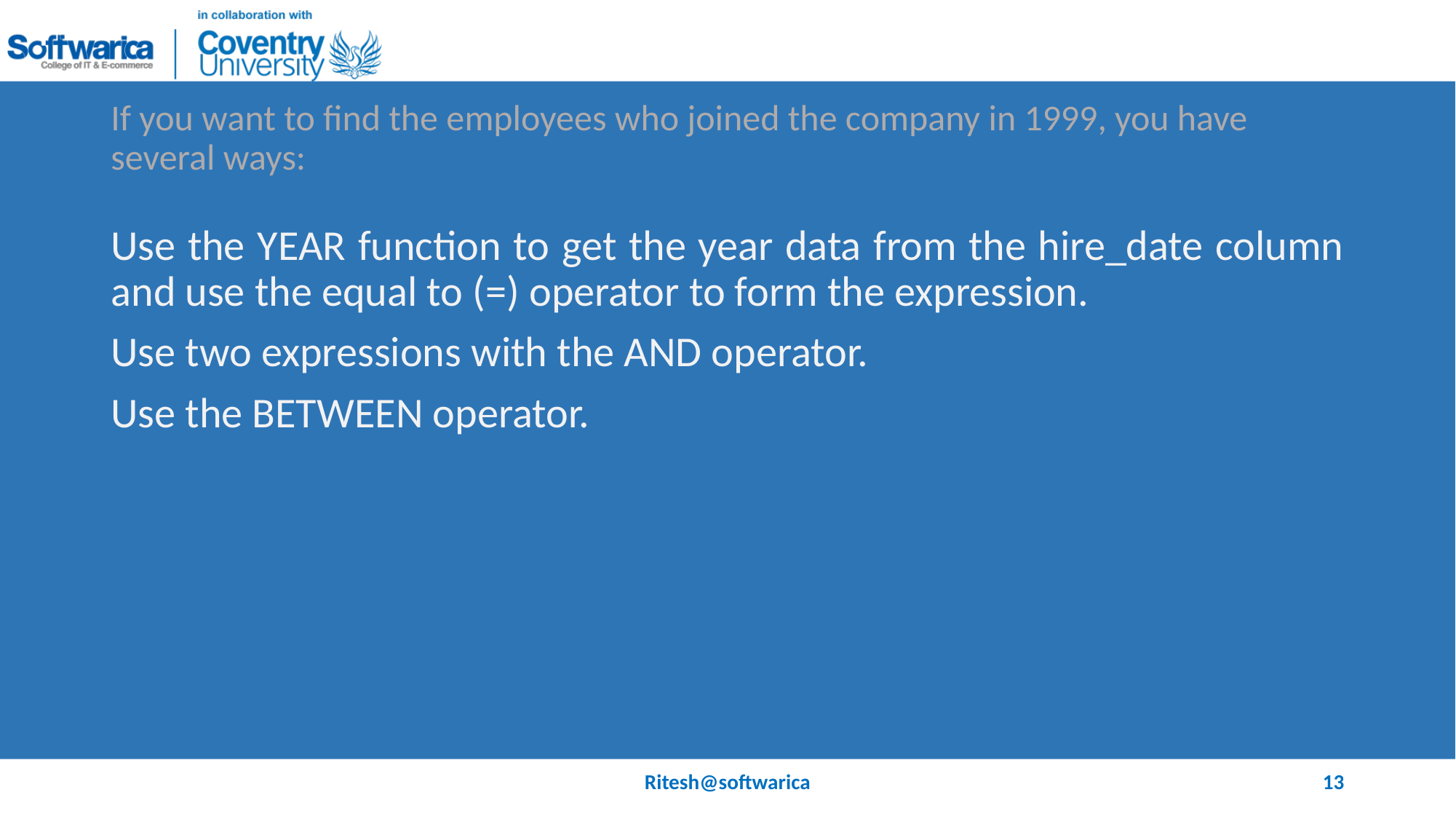

# If you want to find the employees who joined the company in 1999, you have several ways:
Use the YEAR function to get the year data from the hire_date column and use the equal to (=) operator to form the expression.
Use two expressions with the AND operator.
Use the BETWEEN operator.
Ritesh@softwarica
13